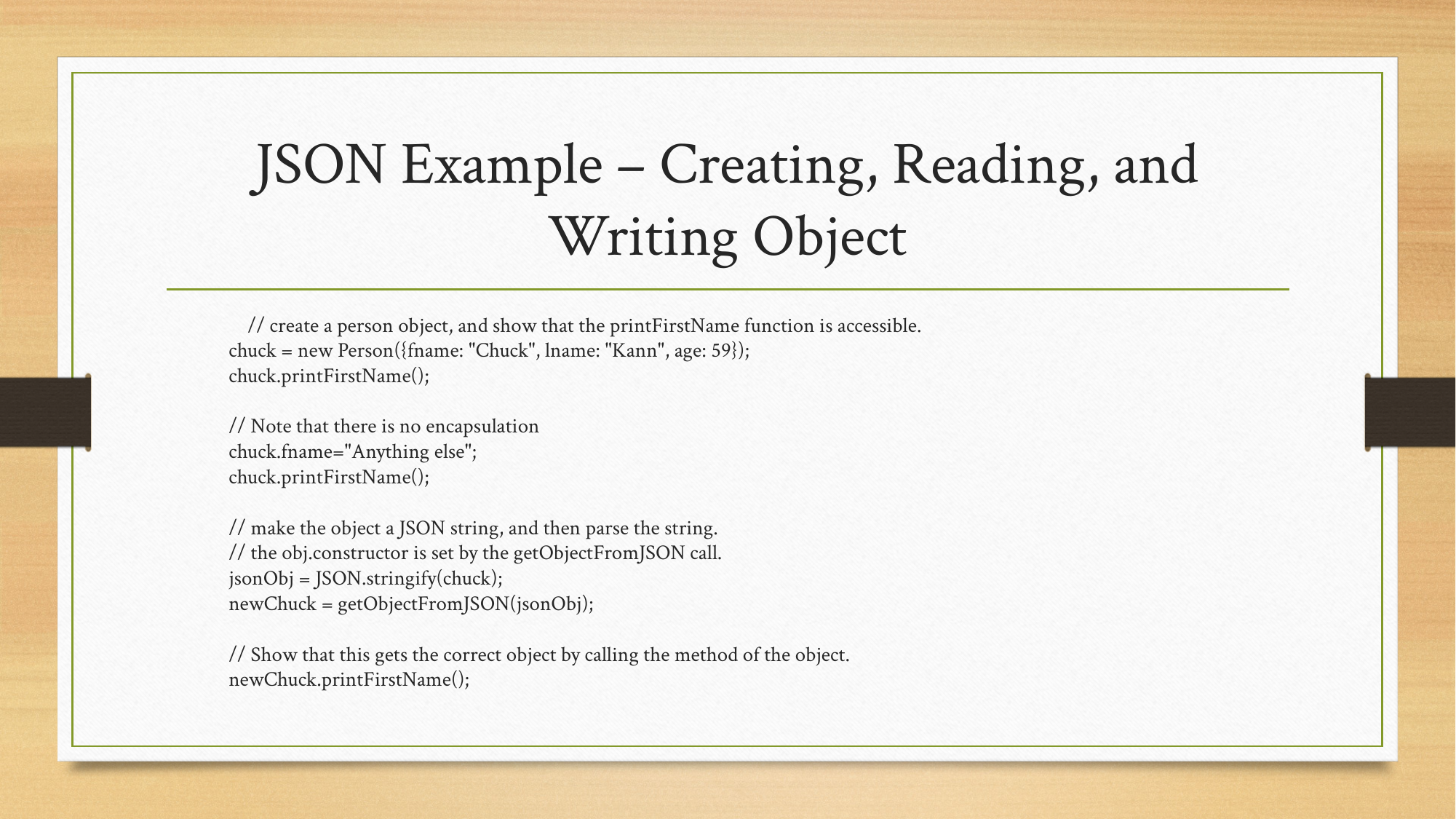

# JSON Example – Creating, Reading, and Writing Object
		    // create a person object, and show that the printFirstName function is accessible.
			chuck = new Person({fname: "Chuck", lname: "Kann", age: 59});
			chuck.printFirstName();

			// Note that there is no encapsulation
			chuck.fname="Anything else";
			chuck.printFirstName();

			// make the object a JSON string, and then parse the string.
			// the obj.constructor is set by the getObjectFromJSON call.
			jsonObj = JSON.stringify(chuck);
			newChuck = getObjectFromJSON(jsonObj);

			// Show that this gets the correct object by calling the method of the object.
			newChuck.printFirstName();